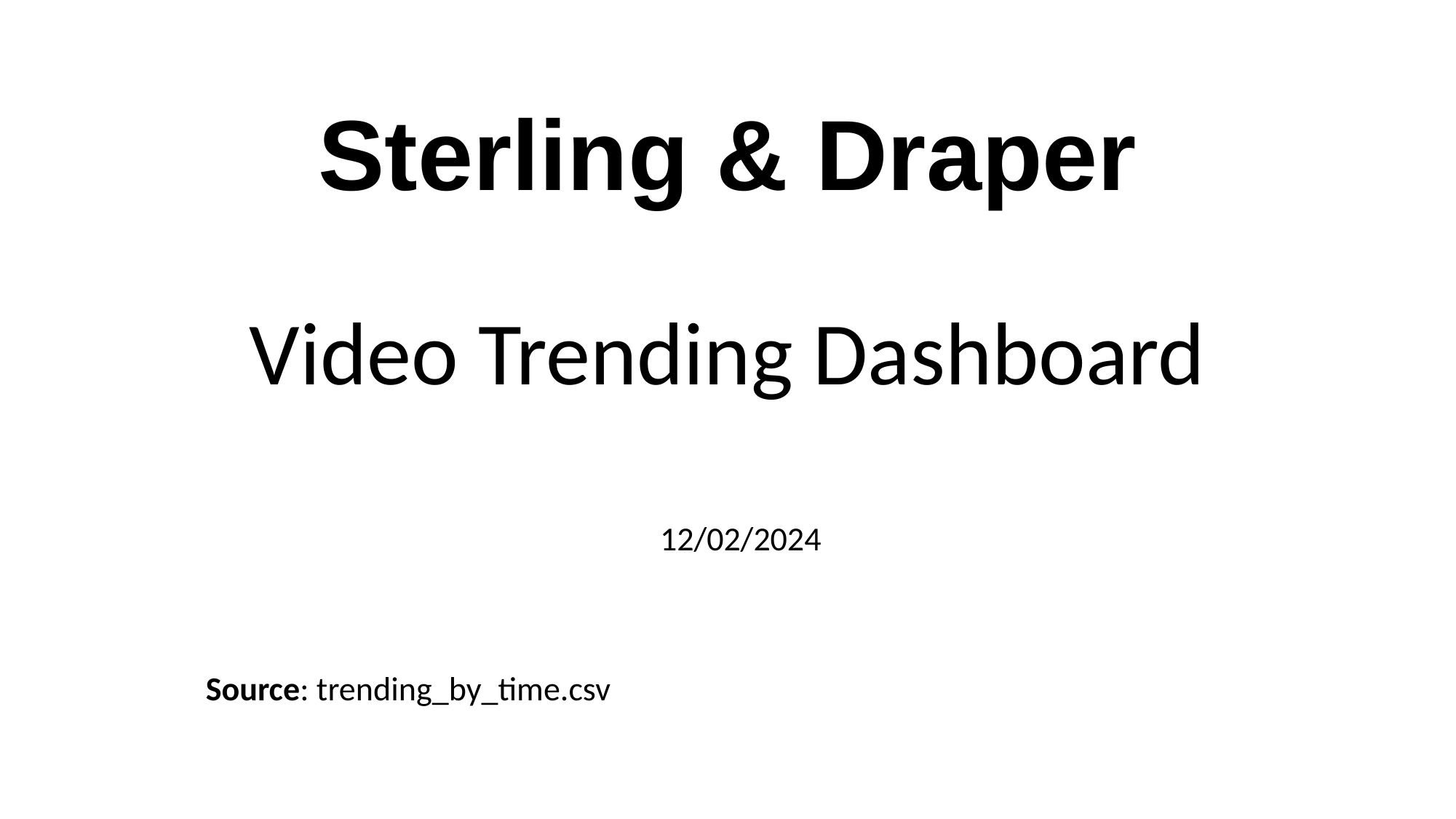

# Sterling & Draper Video Trending Dashboard
12/02/2024

Source: trending_by_time.csv